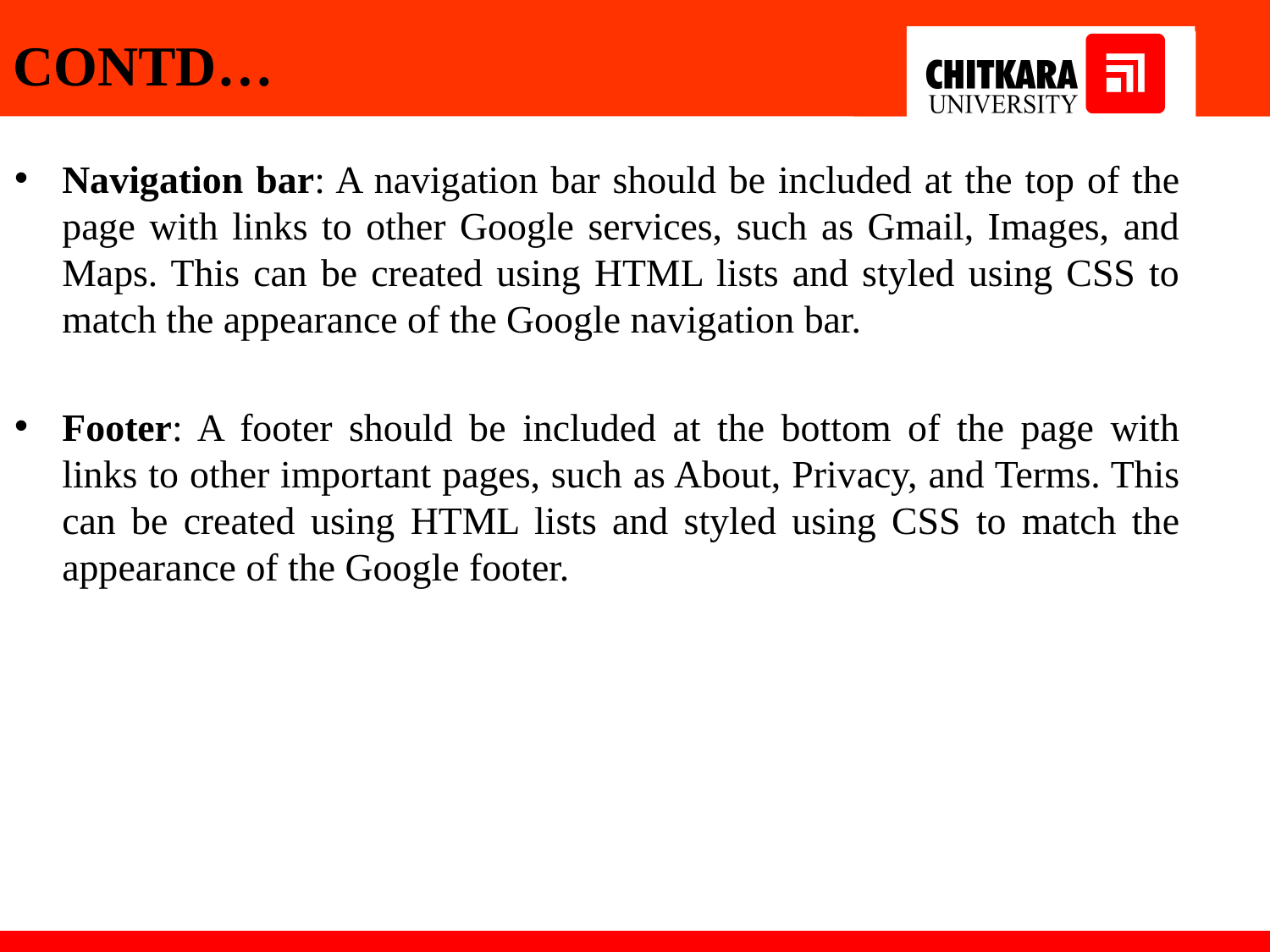

# CONTD…
Navigation bar: A navigation bar should be included at the top of the page with links to other Google services, such as Gmail, Images, and Maps. This can be created using HTML lists and styled using CSS to match the appearance of the Google navigation bar.

Footer: A footer should be included at the bottom of the page with links to other important pages, such as About, Privacy, and Terms. This can be created using HTML lists and styled using CSS to match the appearance of the Google footer.